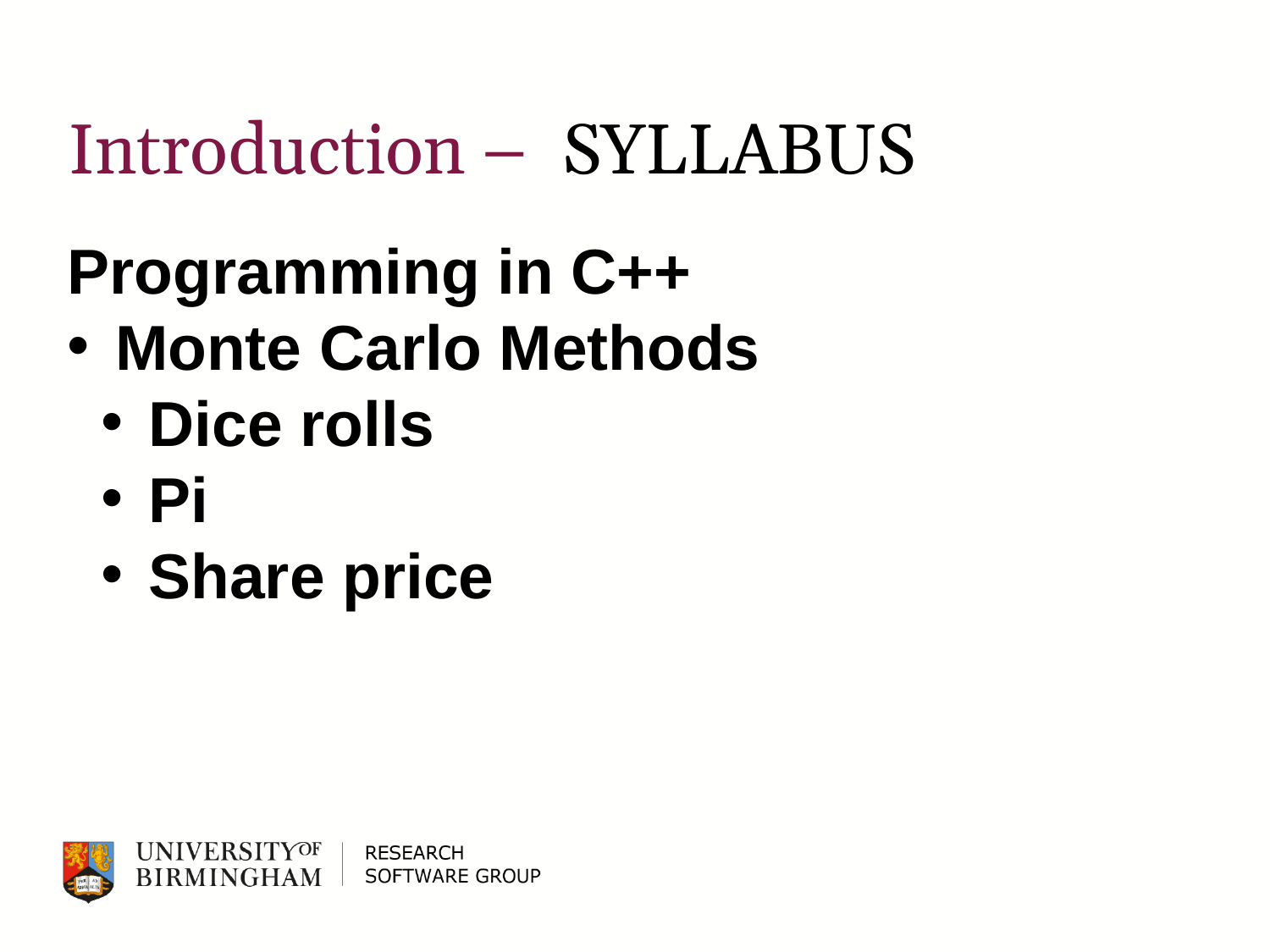

# Introduction –  SYLLABUS
Programming in C++
 Monte Carlo Methods
 Dice rolls
 Pi
 Share price